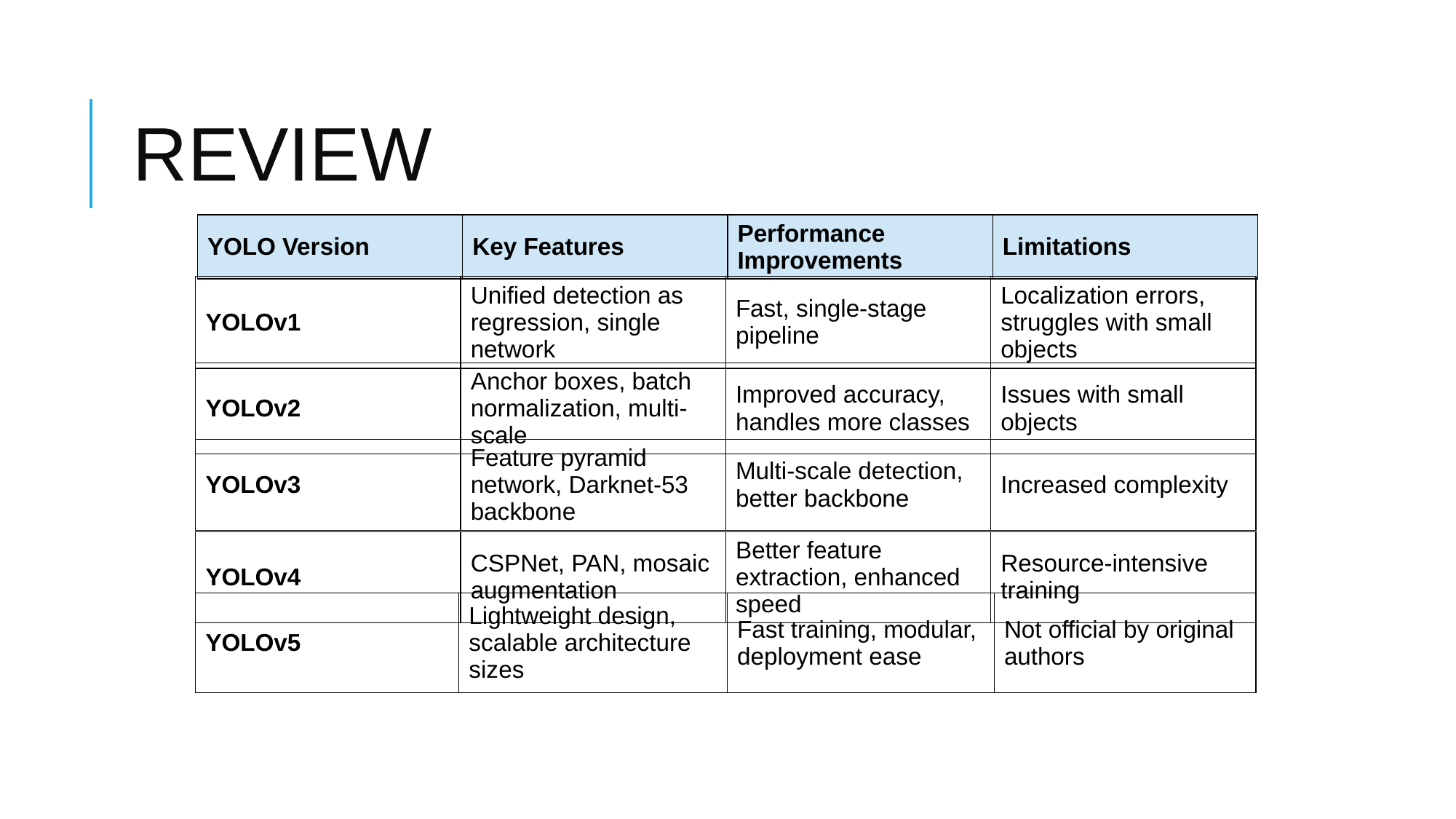

# REVIEW
| YOLO Version | Key Features | Performance Improvements | Limitations |
| --- | --- | --- | --- |
| YOLOv1 | Unified detection as regression, single network | Fast, single-stage pipeline | Localization errors, struggles with small objects |
| --- | --- | --- | --- |
| YOLOv2 | Anchor boxes, batch normalization, multi-scale | Improved accuracy, handles more classes | Issues with small objects |
| --- | --- | --- | --- |
| YOLOv3 | Feature pyramid network, Darknet-53 backbone | Multi-scale detection, better backbone | Increased complexity |
| --- | --- | --- | --- |
| YOLOv4 | CSPNet, PAN, mosaic augmentation | Better feature extraction, enhanced speed | Resource-intensive training |
| --- | --- | --- | --- |
| YOLOv5 | Lightweight design, scalable architecture sizes | Fast training, modular, deployment ease | Not official by original authors |
| --- | --- | --- | --- |